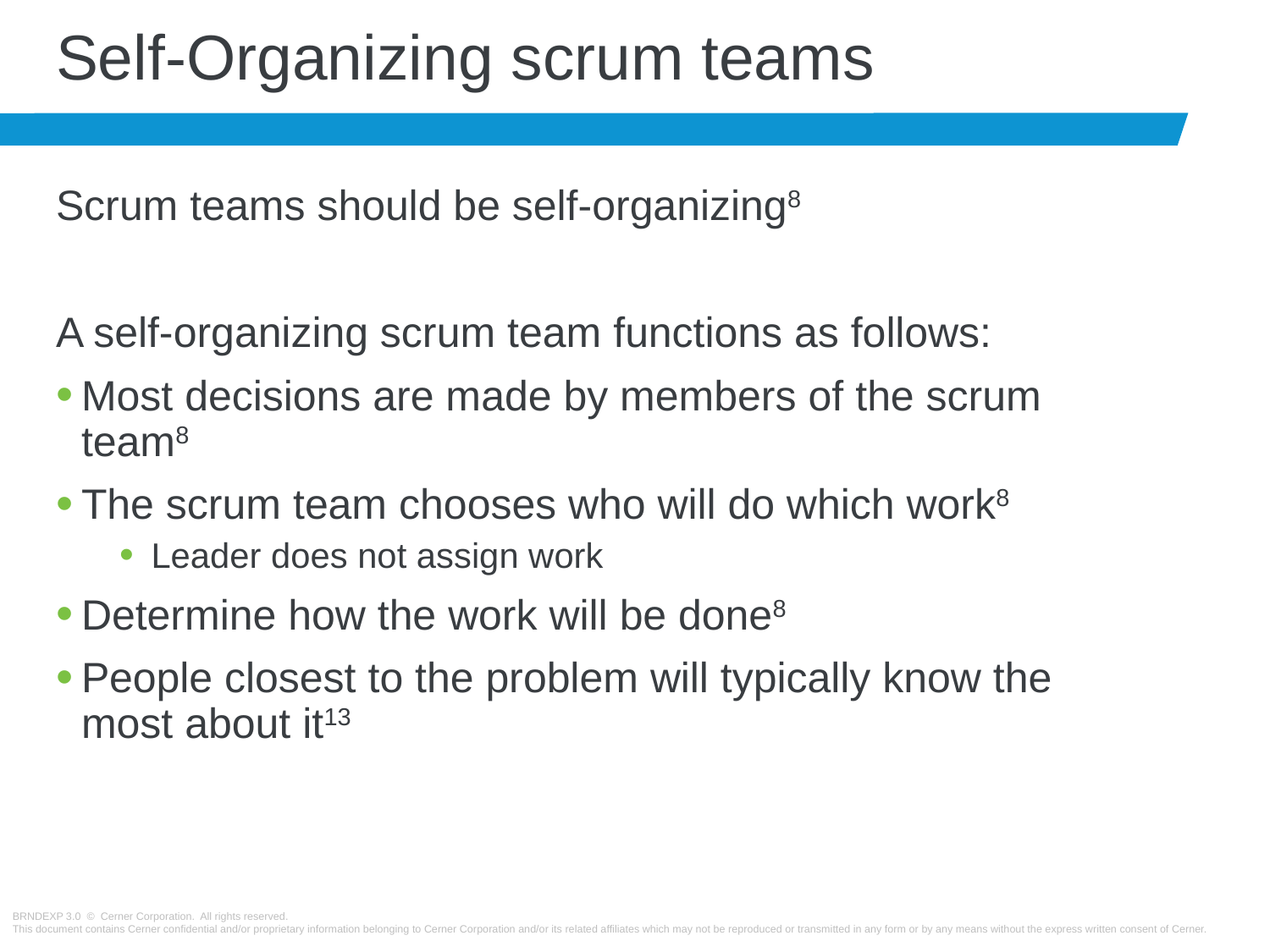

# Self-Organizing scrum teams
Scrum teams should be self-organizing8

A self-organizing scrum team functions as follows:
Most decisions are made by members of the scrum team8
The scrum team chooses who will do which work8
Leader does not assign work
Determine how the work will be done8
People closest to the problem will typically know the most about it13